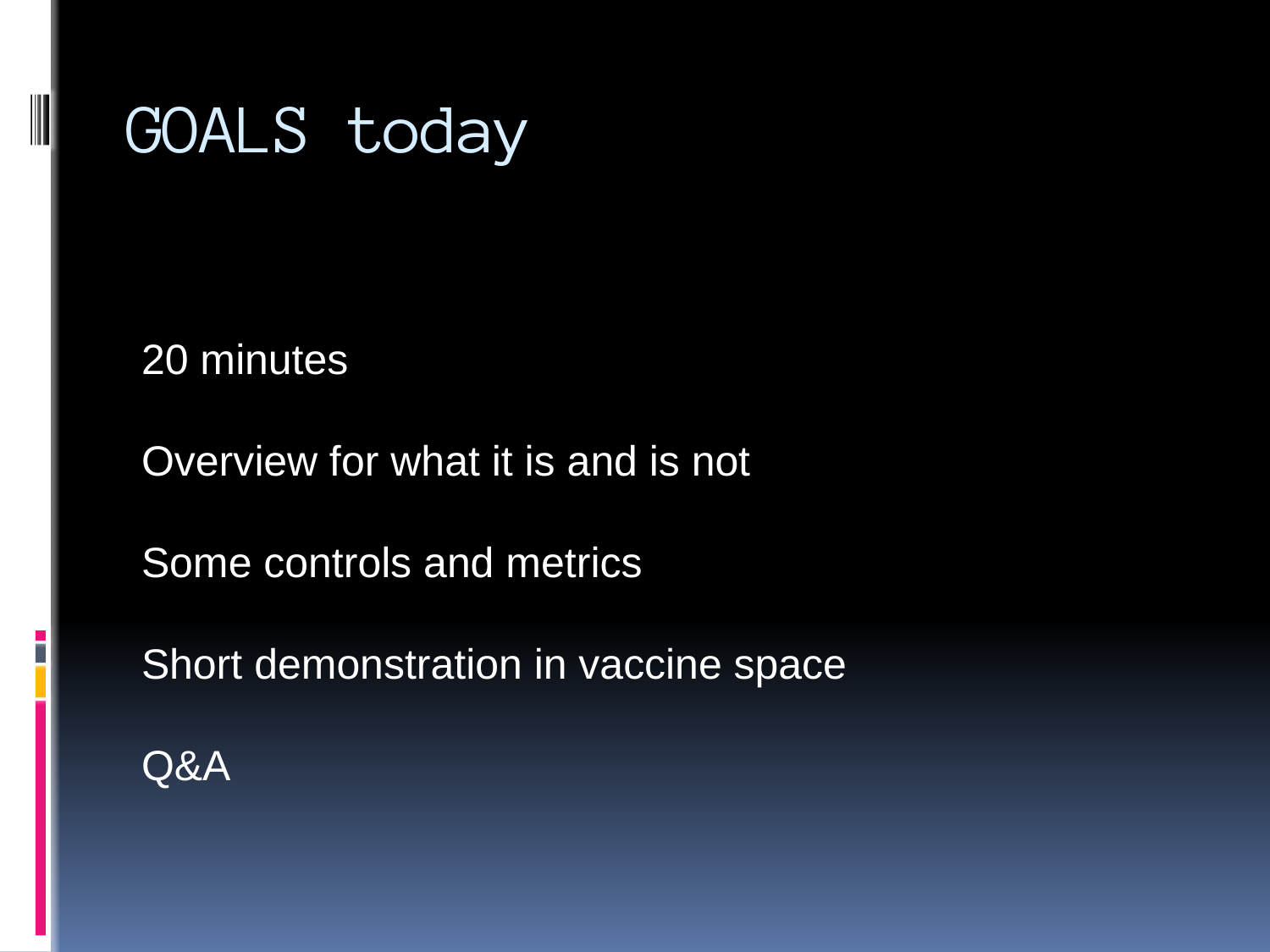

# GOALS today
20 minutes

Overview for what it is and is not

Some controls and metrics

Short demonstration in vaccine space

Q&A